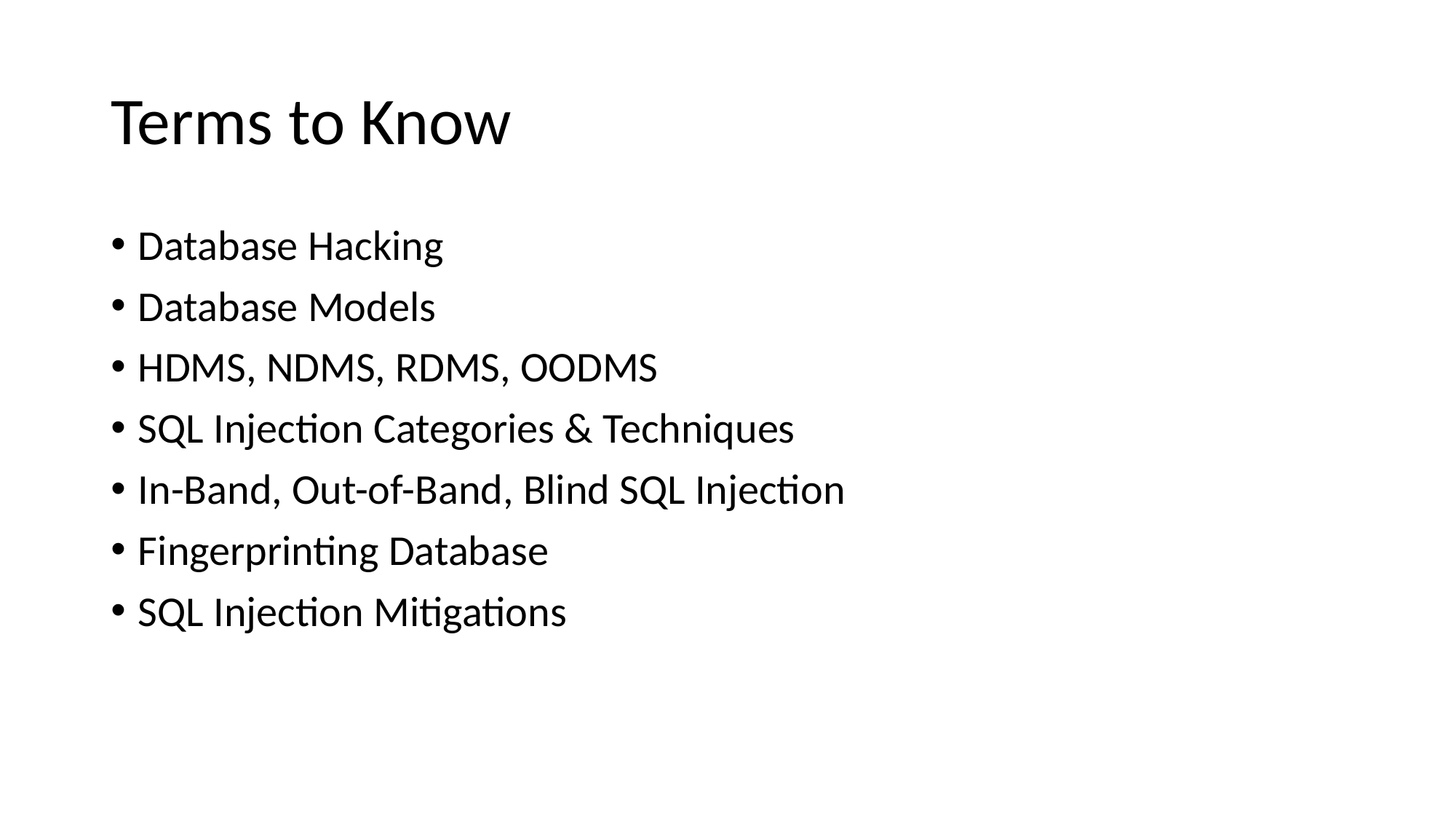

# Terms to Know
Database Hacking
Database Models
HDMS, NDMS, RDMS, OODMS
SQL Injection Categories & Techniques
In-Band, Out-of-Band, Blind SQL Injection
Fingerprinting Database
SQL Injection Mitigations